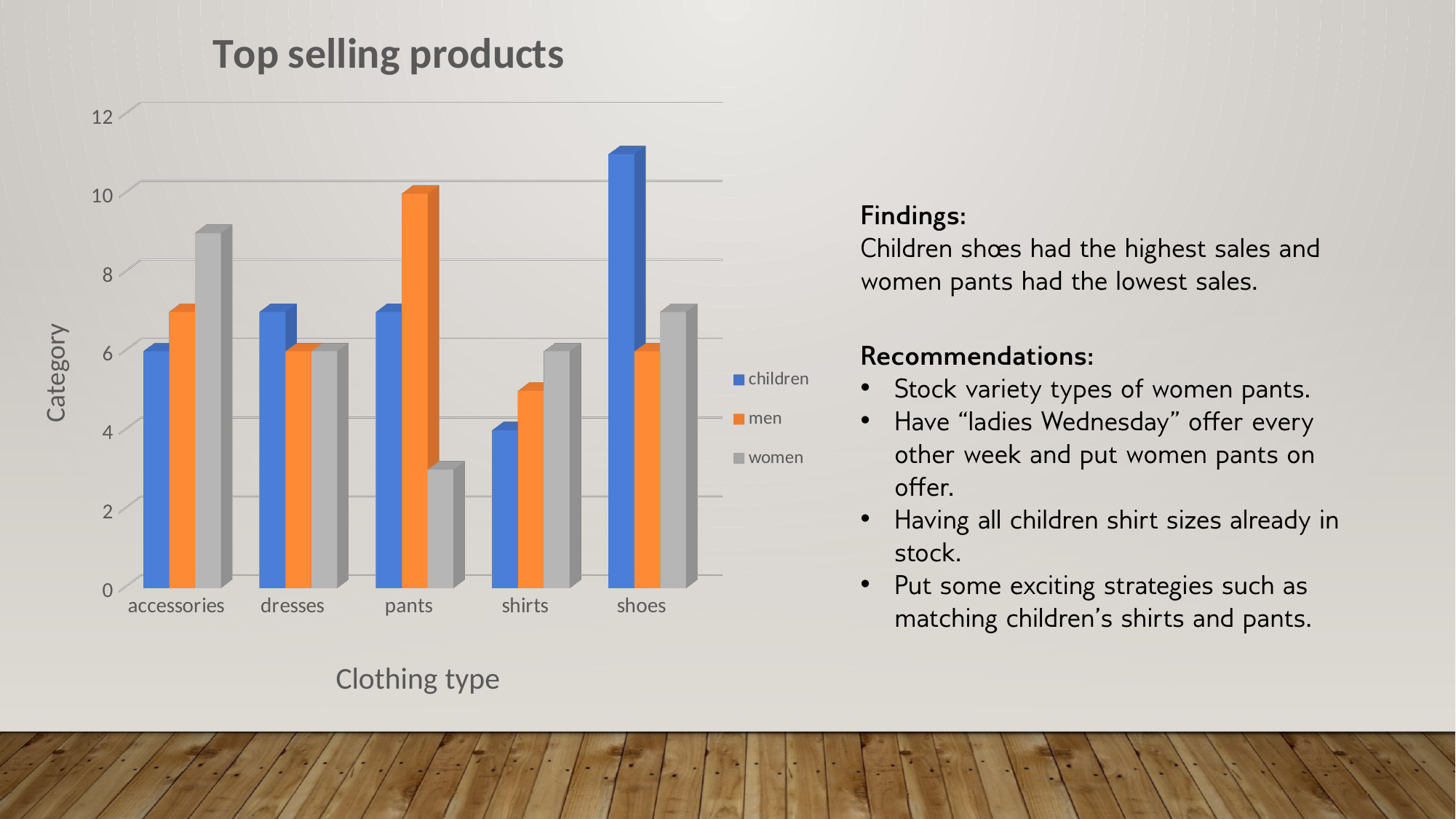

[unsupported chart]

Findings:
Children shoes had the highest sales and women pants had the lowest sales.
Recommendations:
Stock variety types of women pants.
Have “ladies Wednesday” offer every other week and put women pants on offer.
Having all children shirt sizes already in stock.
Put some exciting strategies such as matching children’s shirts and pants.